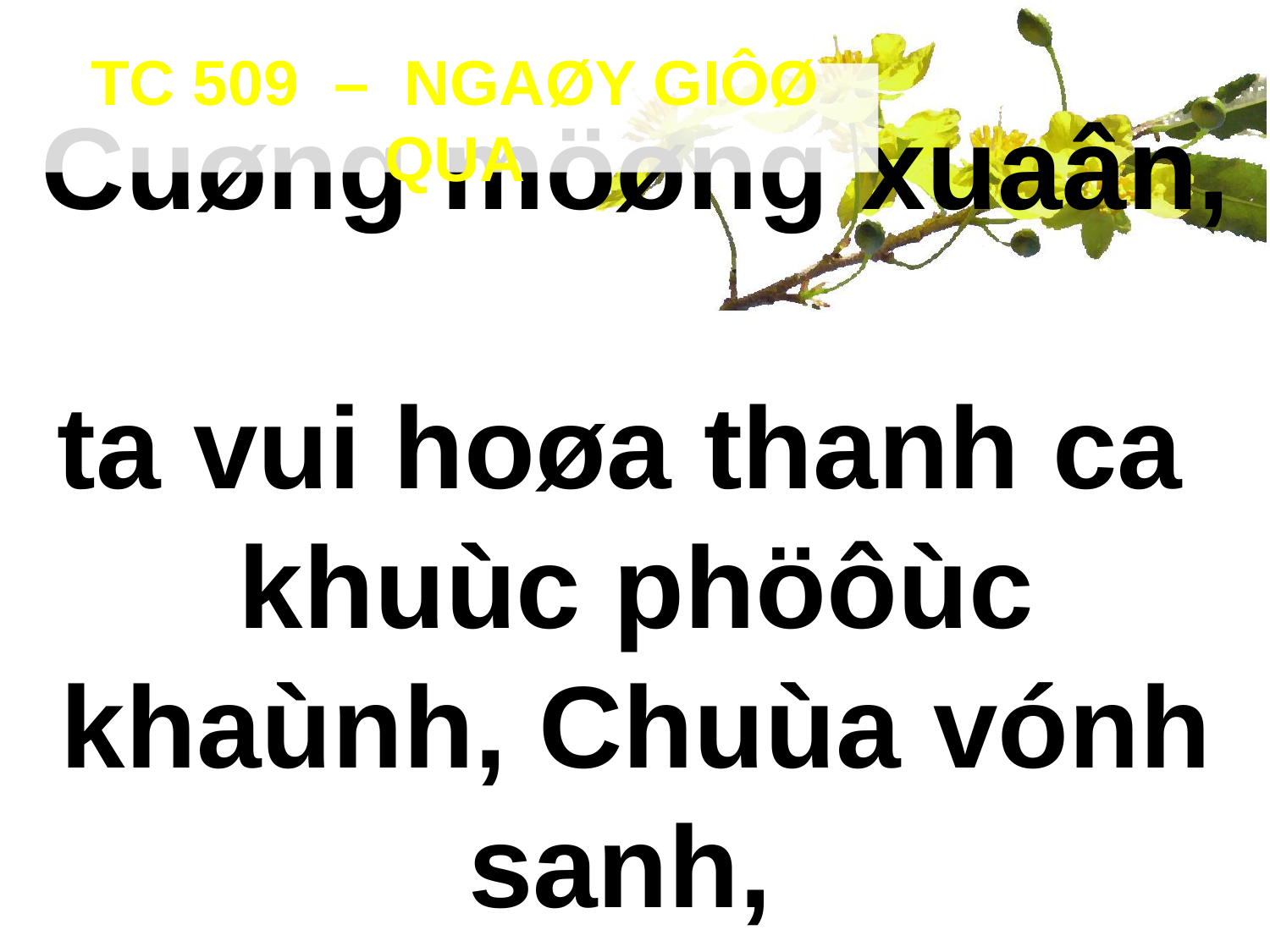

TC 509  –  NGAØY GIÔØ QUA
Cuøng möøng xuaân,
ta vui hoøa thanh ca
khuùc phöôùc khaùnh, Chuùa vónh sanh,
raát saùng danh.